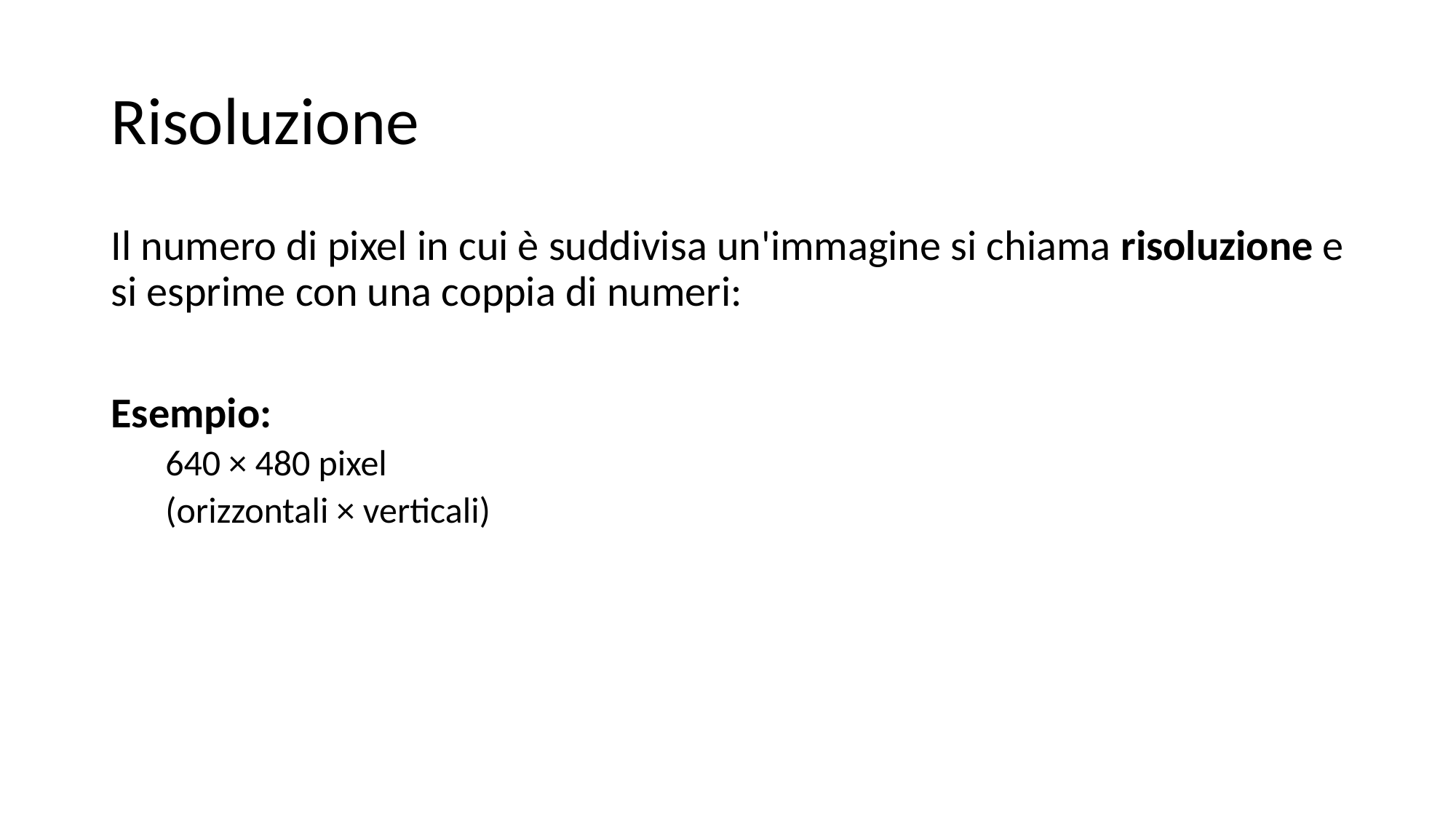

# Risoluzione
Il numero di pixel in cui è suddivisa un'immagine si chiama risoluzione e si esprime con una coppia di numeri:

Esempio:
640 × 480 pixel
(orizzontali × verticali)